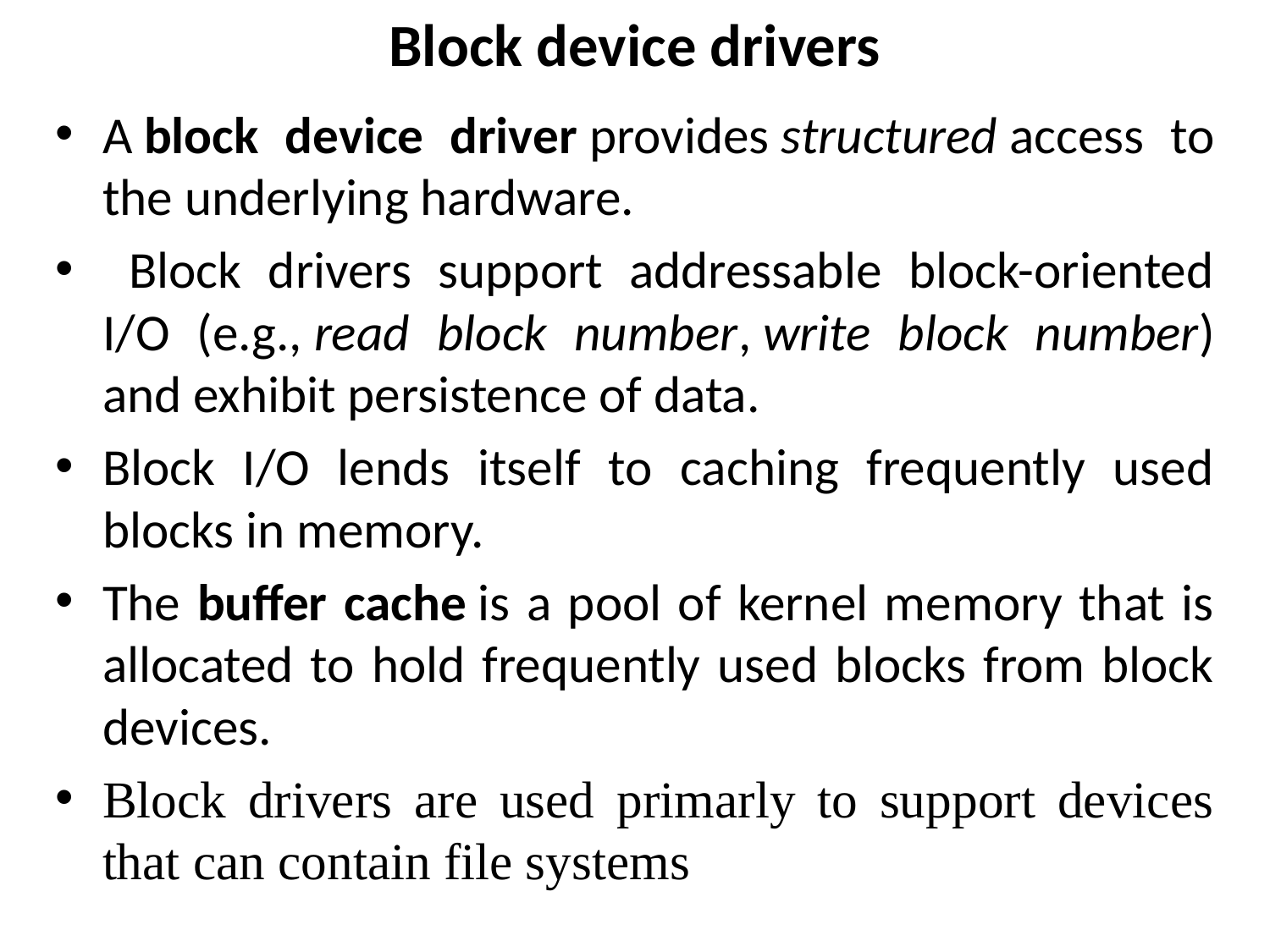

# Block device drivers
A block device driver provides structured access to the underlying hardware.
 Block drivers support addressable block-oriented I/O (e.g., read block number, write block number) and exhibit persistence of data.
Block I/O lends itself to caching frequently used blocks in memory.
The buffer cache is a pool of kernel memory that is allocated to hold frequently used blocks from block devices.
Block drivers are used primarly to support devices that can contain file systems